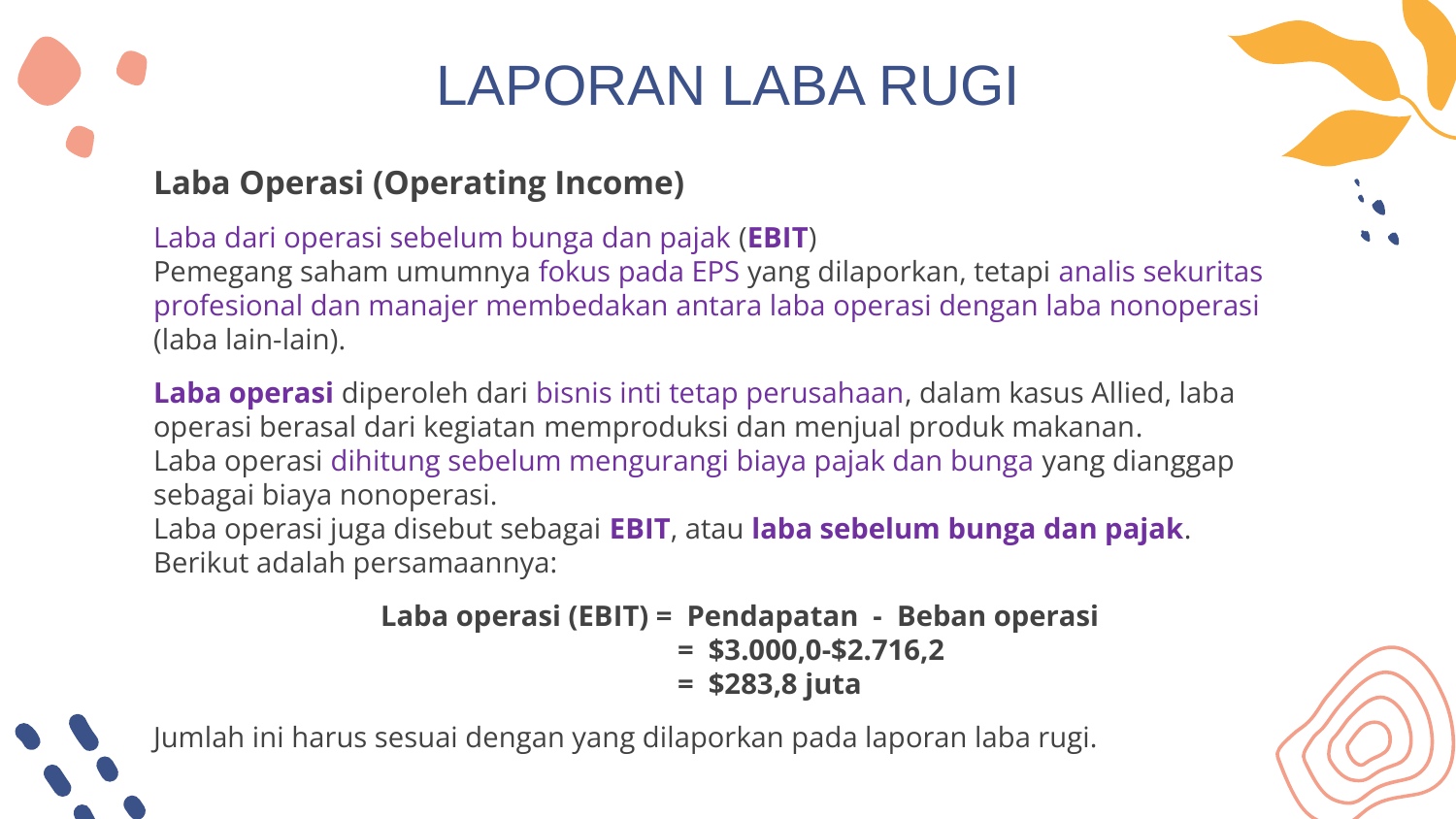

# LAPORAN LABA RUGI
Laba Operasi (Operating Income)

Laba dari operasi sebelum bunga dan pajak (EBIT)
Pemegang saham umumnya fokus pada EPS yang dilaporkan, tetapi analis sekuritas profesional dan manajer membedakan antara laba operasi dengan laba nonoperasi (laba lain-lain).

Laba operasi diperoleh dari bisnis inti tetap perusahaan, dalam kasus Allied, laba operasi berasal dari kegiatan memproduksi dan menjual produk makanan.
Laba operasi dihitung sebelum mengurangi biaya pajak dan bunga yang dianggap sebagai biaya nonoperasi.
Laba operasi juga disebut sebagai EBIT, atau laba sebelum bunga dan pajak.
Berikut adalah persamaannya:

Laba operasi (EBIT) =  Pendapatan  -  Beban operasi
			            =  $3.000,0-$2.716,2
			            =  $283,8 juta

Jumlah ini harus sesuai dengan yang dilaporkan pada laporan laba rugi.